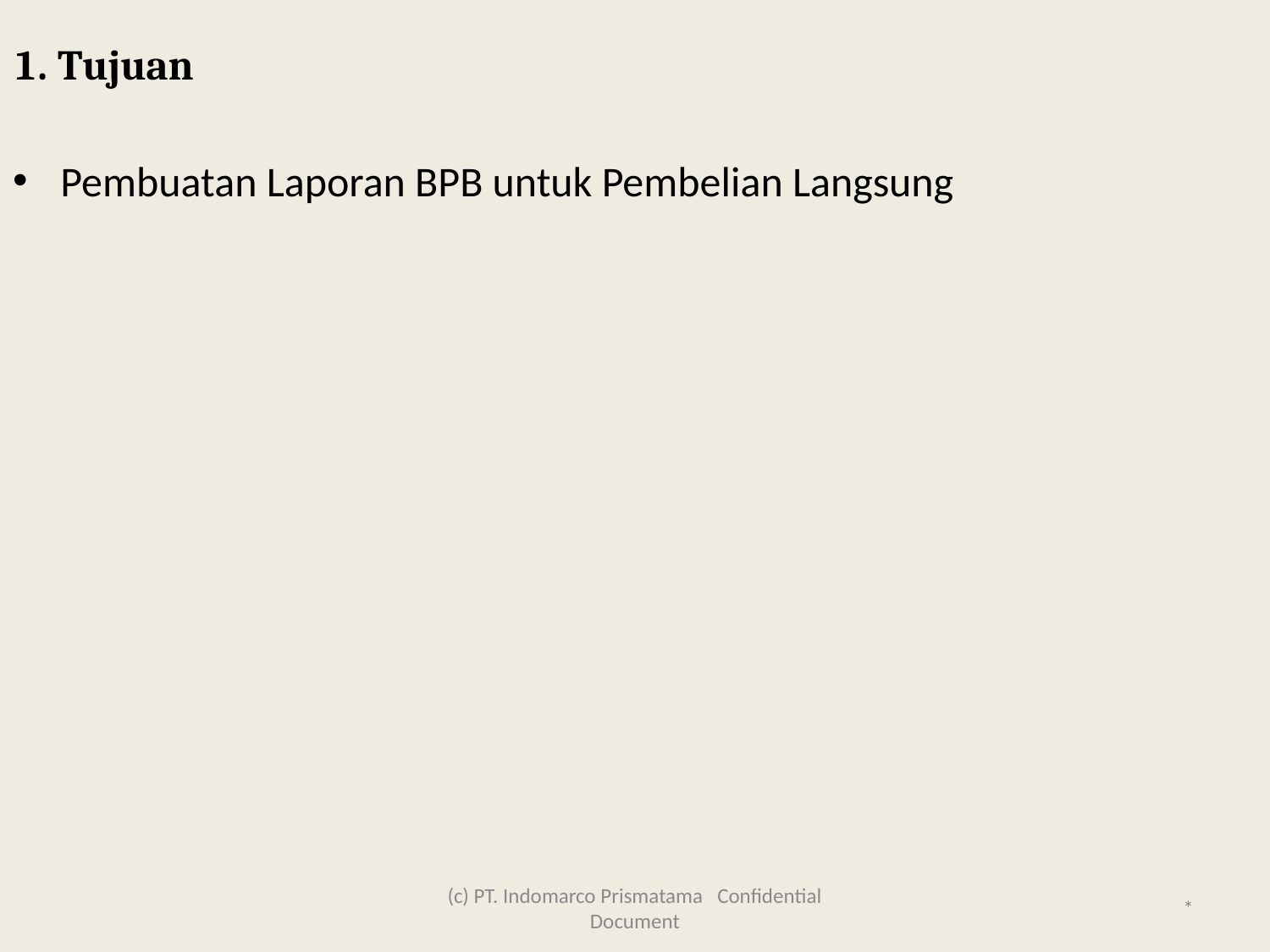

1. Tujuan
Pembuatan Laporan BPB untuk Pembelian Langsung
(c) PT. Indomarco Prismatama   Confidential Document
*